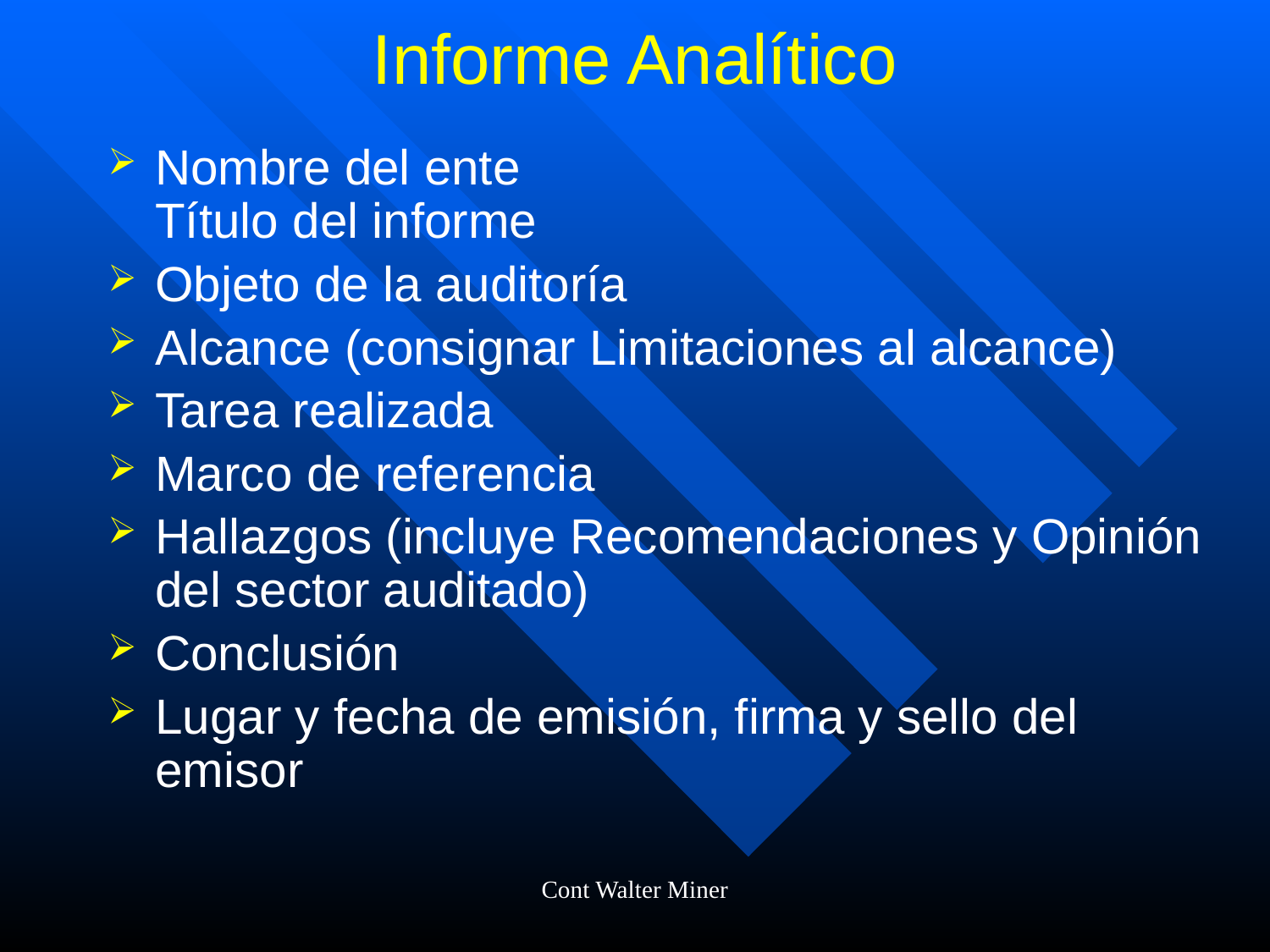

# Informe Analítico
Nombre del ente
Título del informe
Objeto de la auditoría
Alcance (consignar Limitaciones al alcance)
Tarea realizada
Marco de referencia
Hallazgos (incluye Recomendaciones y Opinión del sector auditado)
Conclusión
Lugar y fecha de emisión, firma y sello del emisor
Cont Walter Miner